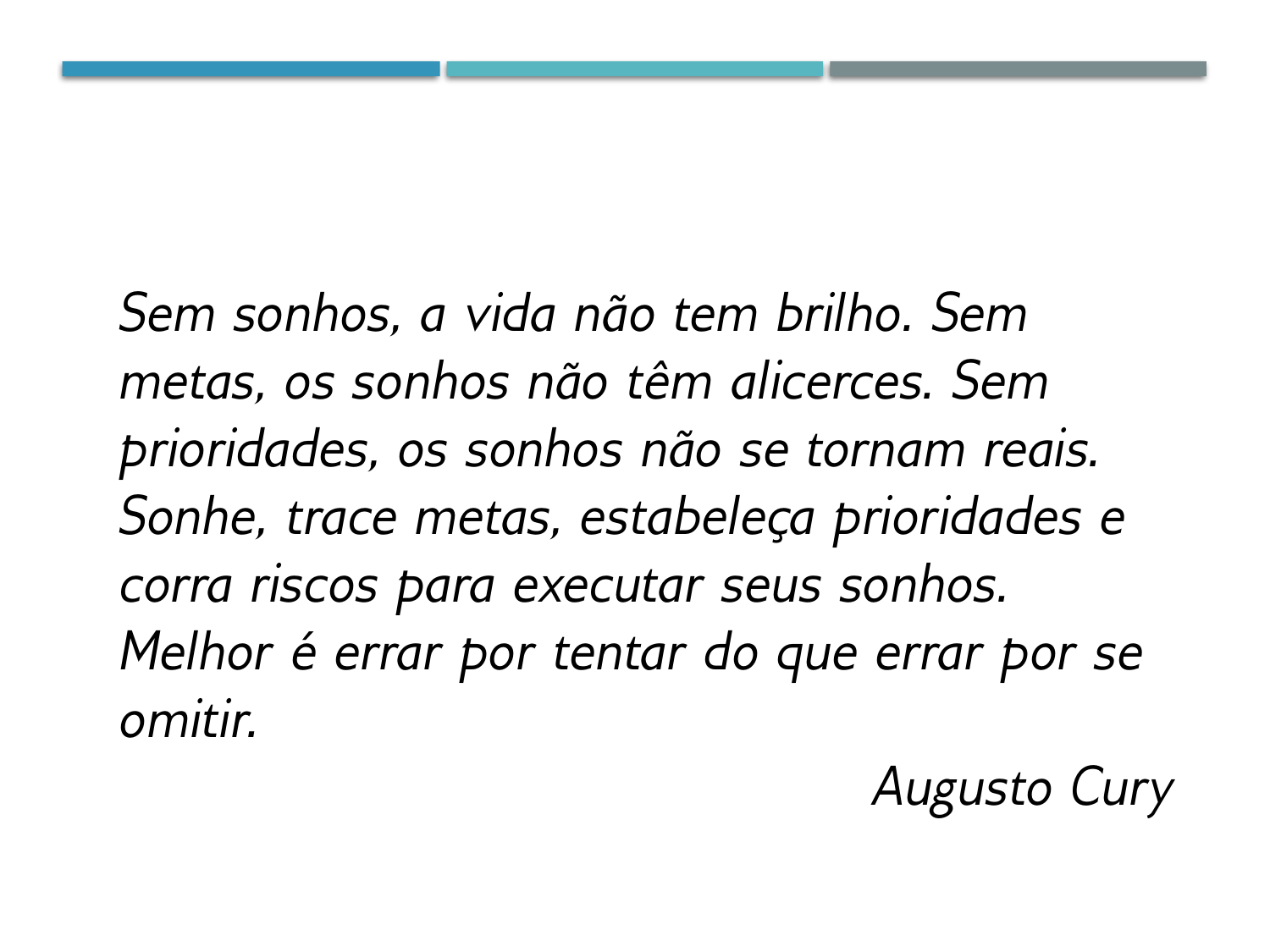

Sem sonhos, a vida não tem brilho. Sem metas, os sonhos não têm alicerces. Sem prioridades, os sonhos não se tornam reais. Sonhe, trace metas, estabeleça prioridades e corra riscos para executar seus sonhos. Melhor é errar por tentar do que errar por se omitir.
Augusto Cury